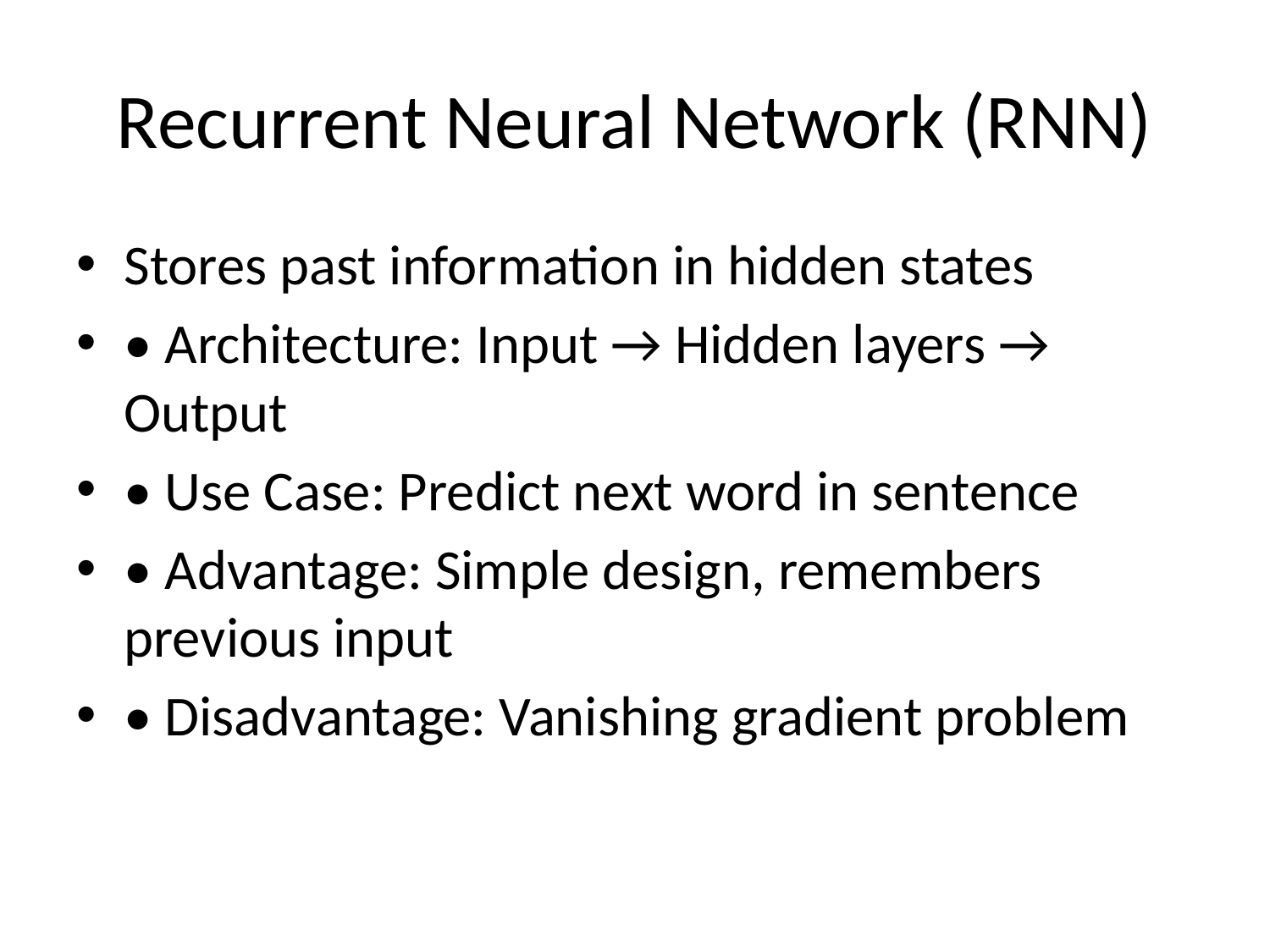

# Recurrent Neural Network (RNN)
Stores past information in hidden states
• Architecture: Input → Hidden layers → Output
• Use Case: Predict next word in sentence
• Advantage: Simple design, remembers previous input
• Disadvantage: Vanishing gradient problem